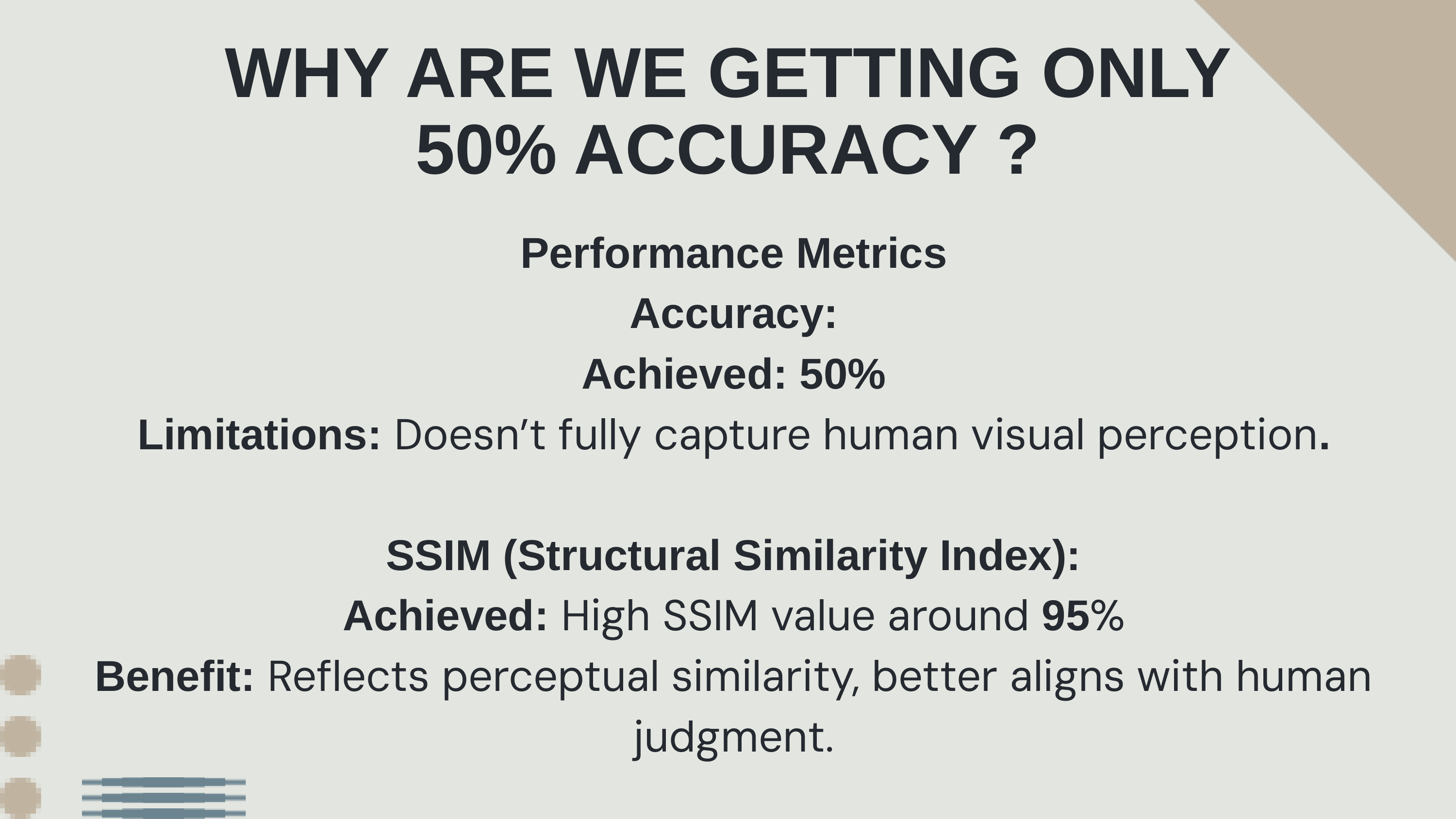

WHY ARE WE GETTING ONLY 50% ACCURACY ?

 Performance Metrics
Accuracy:
Achieved: 50%
Limitations: Doesn’t fully capture human visual perception.

SSIM (Structural Similarity Index):
Achieved: High SSIM value around 95%
Benefit: Reflects perceptual similarity, better aligns with human judgment.

---